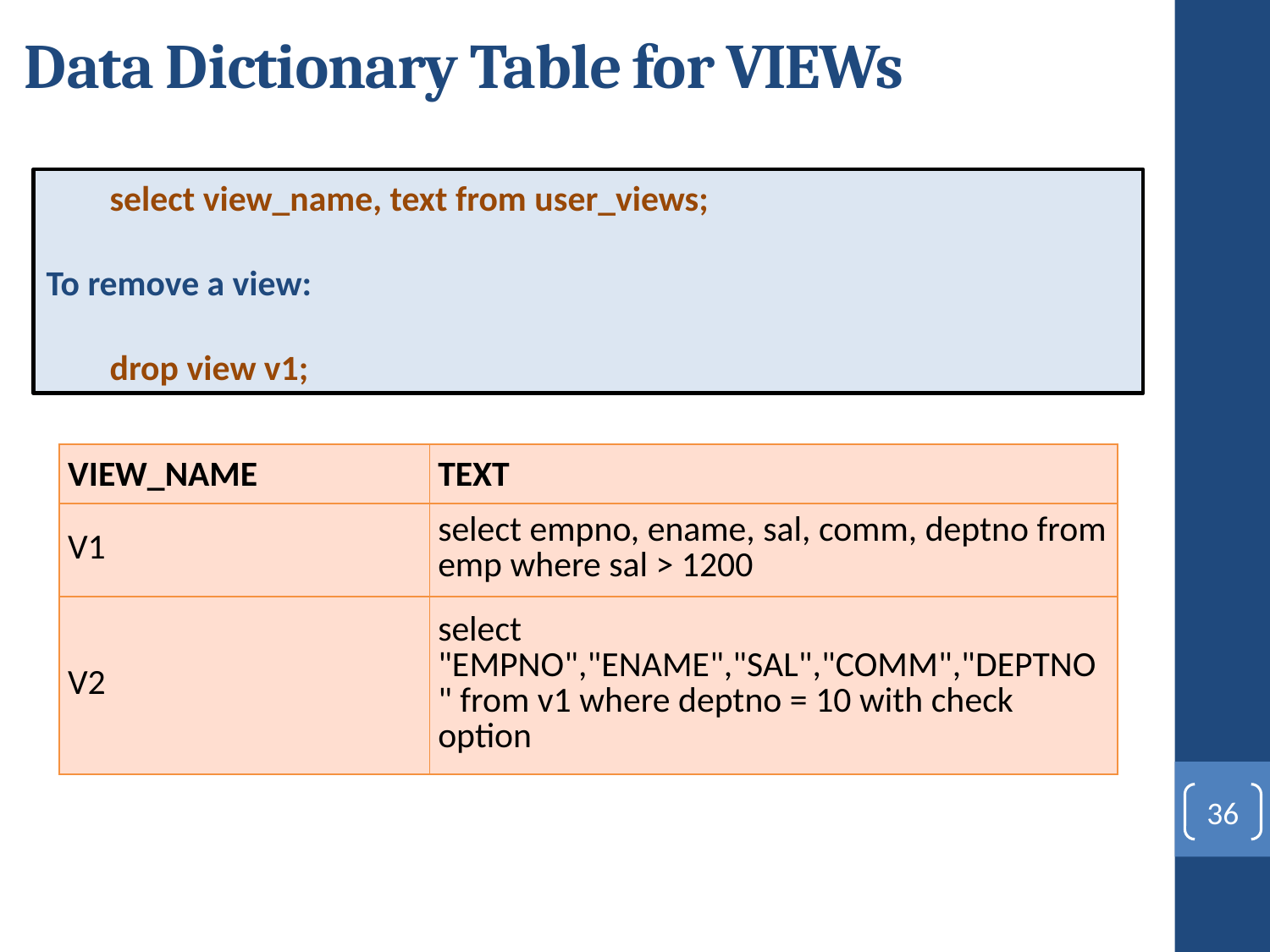

# Data Dictionary Table for VIEWs
select view_name, text from user_views;

To remove a view:

drop view v1;
| VIEW\_NAME | TEXT |
| --- | --- |
| V1 | select empno, ename, sal, comm, deptno from emp where sal > 1200 |
| V2 | select "EMPNO","ENAME","SAL","COMM","DEPTNO" from v1 where deptno = 10 with check option |
36